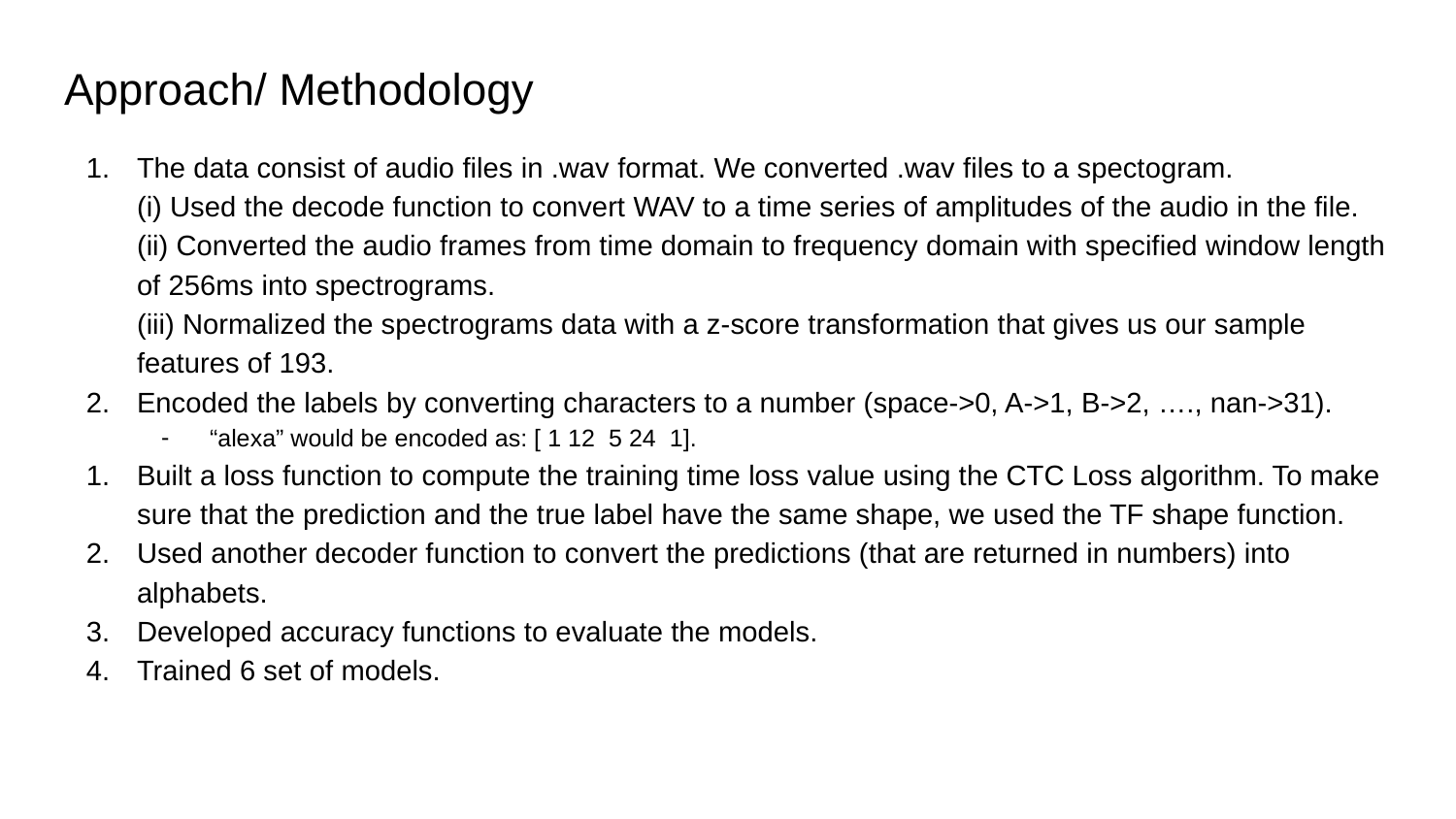

# Approach/ Methodology
The data consist of audio files in .wav format. We converted .wav files to a spectogram.
(i) Used the decode function to convert WAV to a time series of amplitudes of the audio in the file.
(ii) Converted the audio frames from time domain to frequency domain with specified window length of 256ms into spectrograms.
(iii) Normalized the spectrograms data with a z-score transformation that gives us our sample features of 193.
Encoded the labels by converting characters to a number (space->0, A->1, B->2, …., nan->31).
“alexa” would be encoded as: [ 1 12  5 24  1].
Built a loss function to compute the training time loss value using the CTC Loss algorithm. To make sure that the prediction and the true label have the same shape, we used the TF shape function.
Used another decoder function to convert the predictions (that are returned in numbers) into alphabets.
Developed accuracy functions to evaluate the models.
Trained 6 set of models.